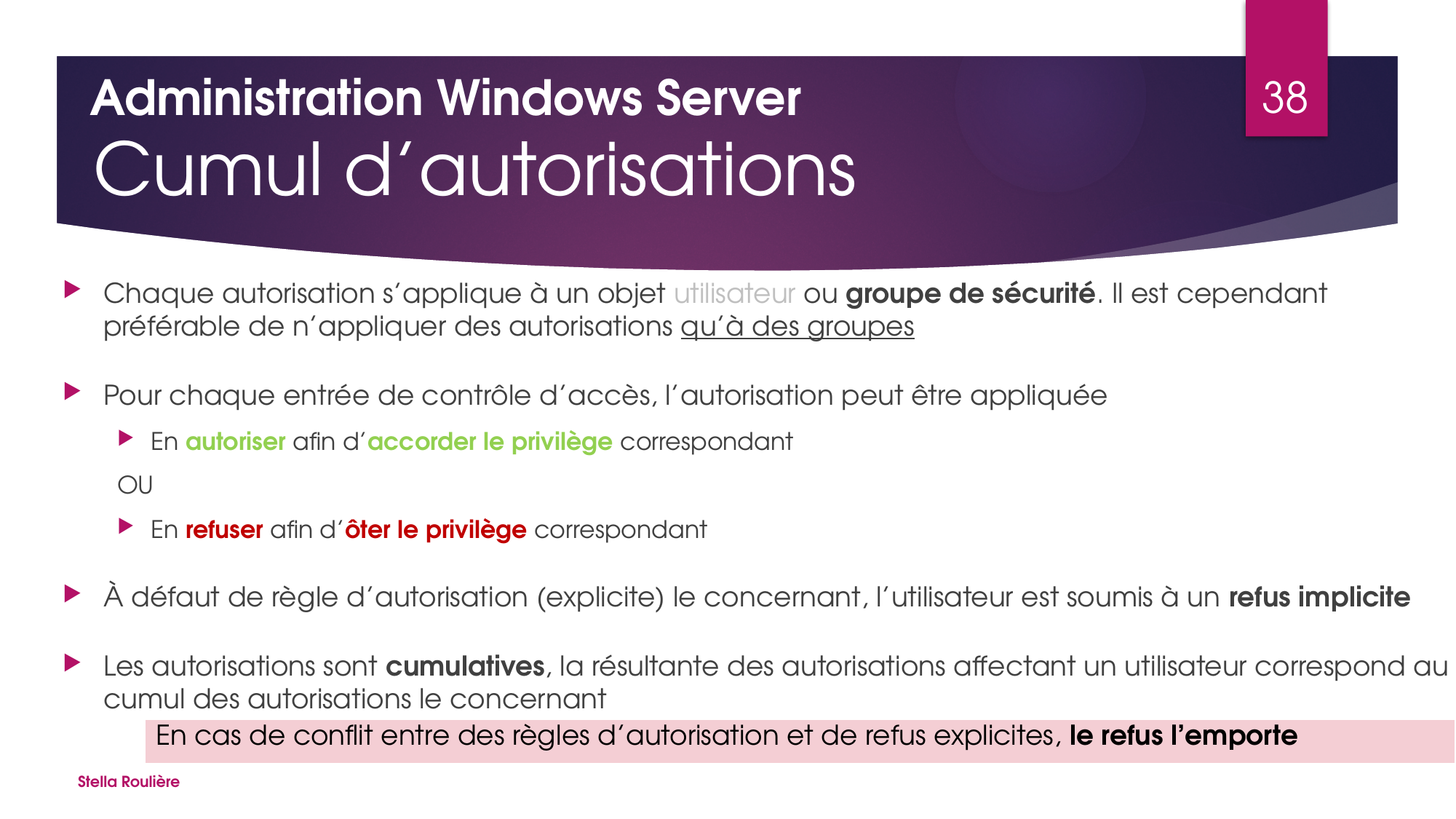

38
Administration Windows Server
# Cumul d’autorisations
Chaque autorisation s’applique à un objet utilisateur ou groupe de sécurité. Il est cependant préférable de n’appliquer des autorisations qu’à des groupes
Pour chaque entrée de contrôle d’accès, l’autorisation peut être appliquée
En autoriser afin d’accorder le privilège correspondant
OU
En refuser afin d’ôter le privilège correspondant
À défaut de règle d’autorisation (explicite) le concernant, l’utilisateur est soumis à un refus implicite
Les autorisations sont cumulatives, la résultante des autorisations affectant un utilisateur correspond au cumul des autorisations le concernant

| En cas de conflit entre des règles d’autorisation et de refus explicites, le refus l’emporte |
| --- |
Stella Roulière